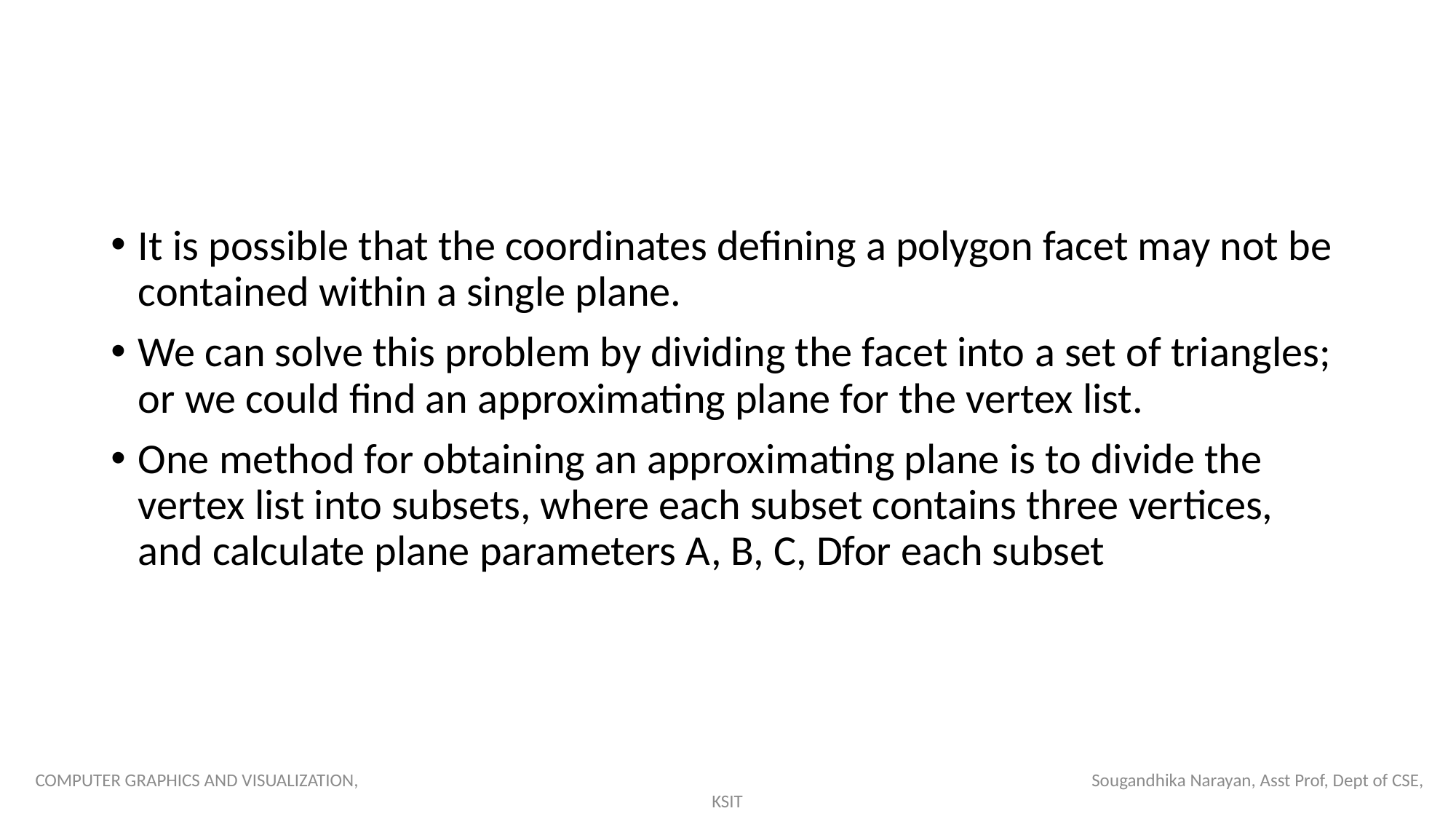

#
It is possible that the coordinates defining a polygon facet may not be contained within a single plane.
We can solve this problem by dividing the facet into a set of triangles; or we could find an approximating plane for the vertex list.
One method for obtaining an approximating plane is to divide the vertex list into subsets, where each subset contains three vertices, and calculate plane parameters A, B, C, Dfor each subset
COMPUTER GRAPHICS AND VISUALIZATION,                                                                                                                                                                                Sougandhika Narayan, Asst Prof, Dept of CSE, KSIT